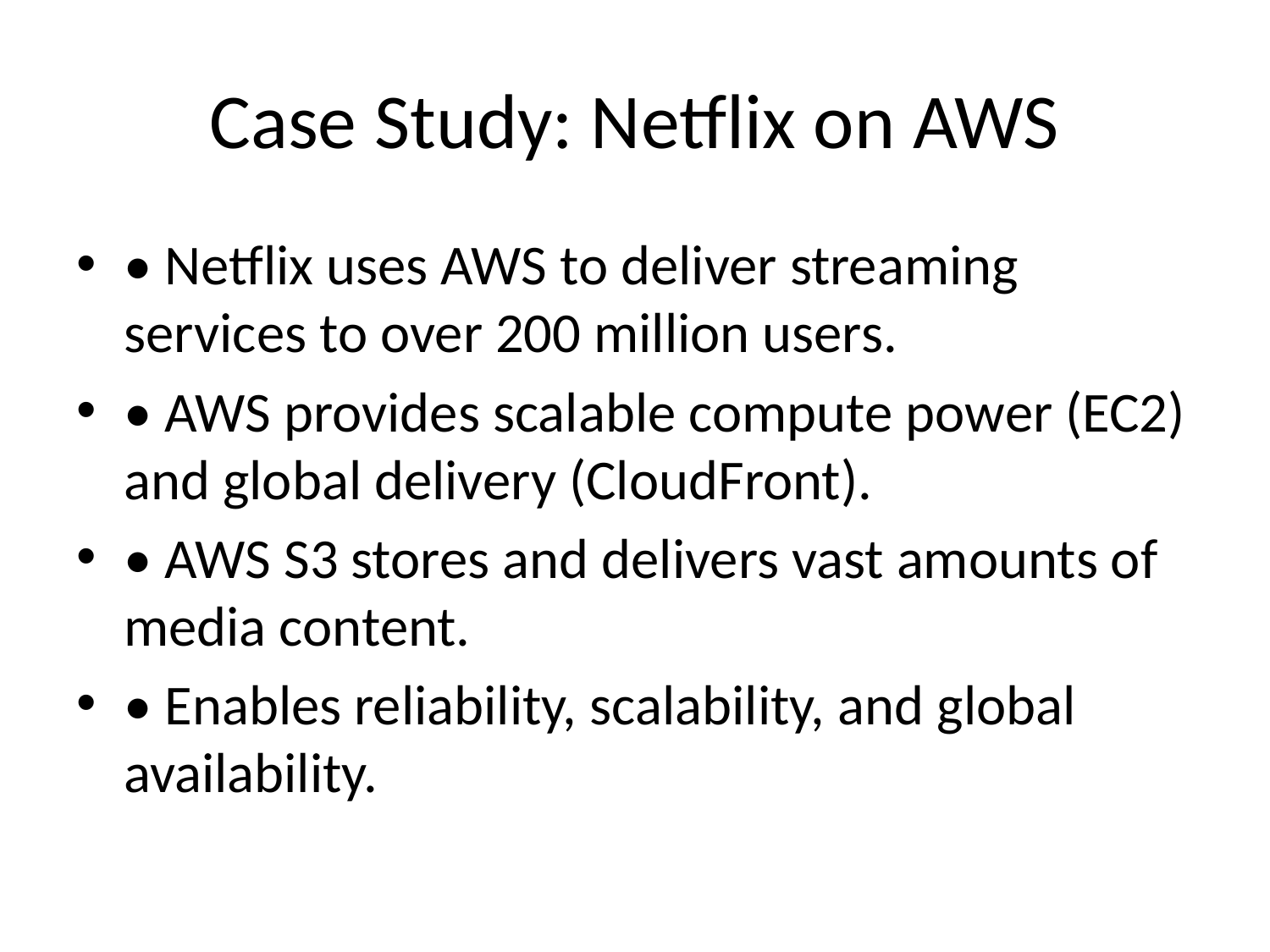

# Case Study: Netflix on AWS
• Netflix uses AWS to deliver streaming services to over 200 million users.
• AWS provides scalable compute power (EC2) and global delivery (CloudFront).
• AWS S3 stores and delivers vast amounts of media content.
• Enables reliability, scalability, and global availability.